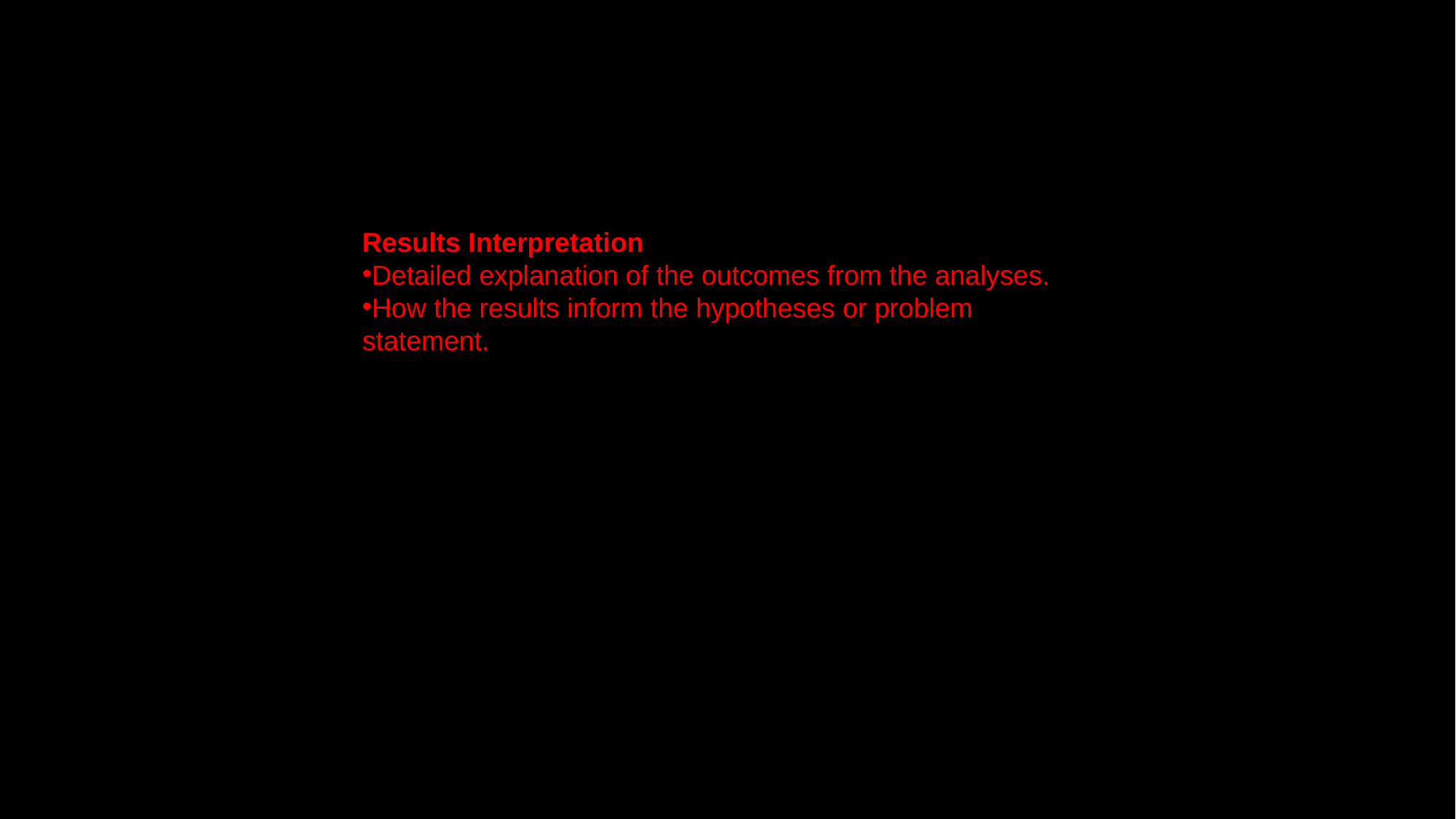

Results Interpretation
Detailed explanation of the outcomes from the analyses.
How the results inform the hypotheses or problem statement.